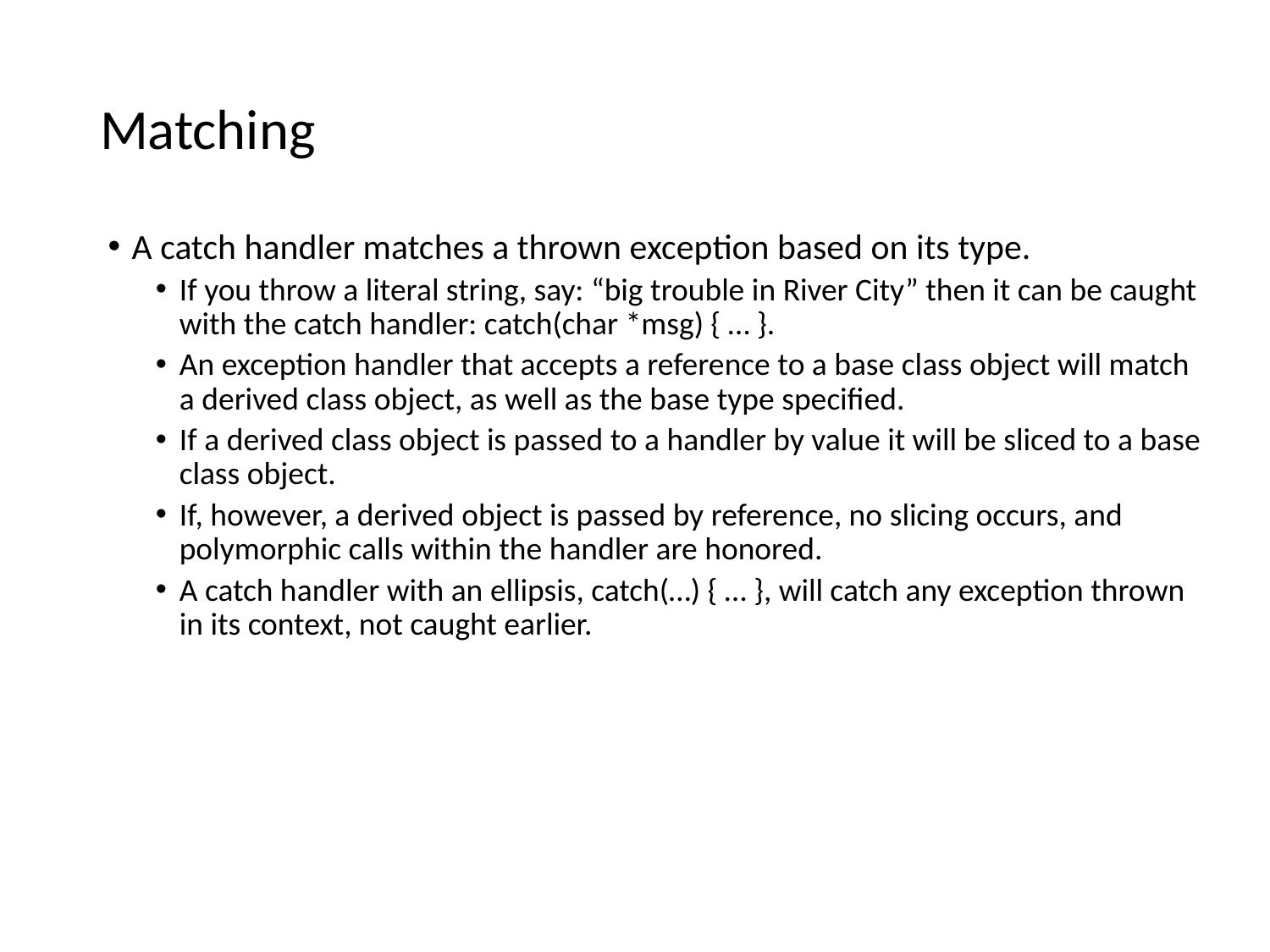

# Matching
A catch handler matches a thrown exception based on its type.
If you throw a literal string, say: “big trouble in River City” then it can be caught with the catch handler: catch(char *msg) { … }.
An exception handler that accepts a reference to a base class object will match a derived class object, as well as the base type specified.
If a derived class object is passed to a handler by value it will be sliced to a base class object.
If, however, a derived object is passed by reference, no slicing occurs, and polymorphic calls within the handler are honored.
A catch handler with an ellipsis, catch(…) { … }, will catch any exception thrown in its context, not caught earlier.